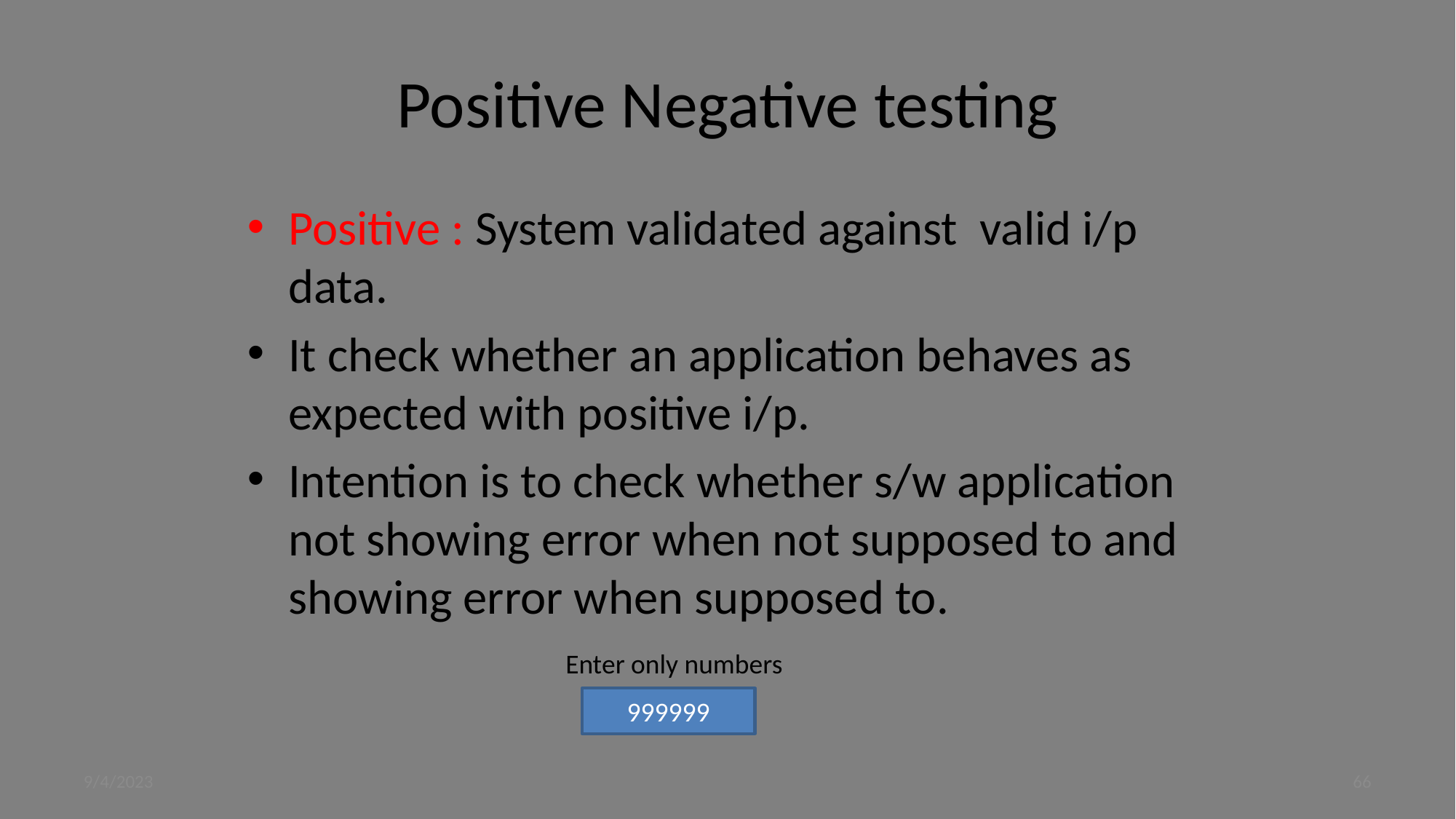

# Positive Negative testing
Positive : System validated against  valid i/p data.
It check whether an application behaves as expected with positive i/p.
Intention is to check whether s/w application not showing error when not supposed to and showing error when supposed to.
Enter only numbers
999999
9/4/2023

66